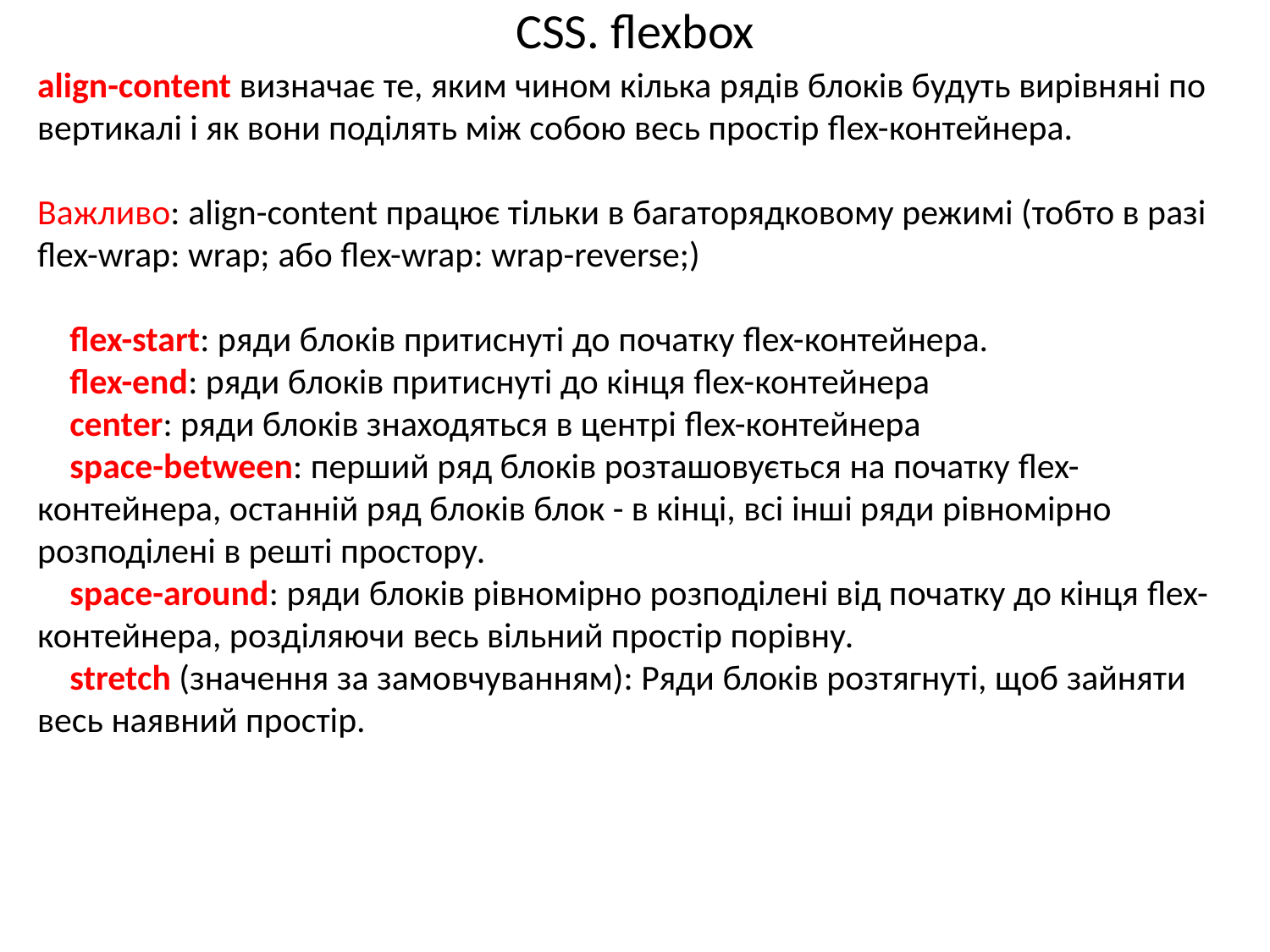

# CSS. flexbox
align-content визначає те, яким чином кілька рядів блоків будуть вирівняні по вертикалі і як вони поділять між собою весь простір flex-контейнера.

Важливо: align-content працює тільки в багаторядковому режимі (тобто в разі flex-wrap: wrap; або flex-wrap: wrap-reverse;)

    flex-start: ряди блоків притиснуті до початку flex-контейнера.
    flex-end: ряди блоків притиснуті до кінця flex-контейнера
    center: ряди блоків знаходяться в центрі flex-контейнера
    space-between: перший ряд блоків розташовується на початку flex-контейнера, останній ряд блоків блок - в кінці, всі інші ряди рівномірно розподілені в решті простору.
    space-around: ряди блоків рівномірно розподілені від початку до кінця flex-контейнера, розділяючи весь вільний простір порівну.
    stretch (значення за замовчуванням): Ряди блоків розтягнуті, щоб зайняти весь наявний простір.